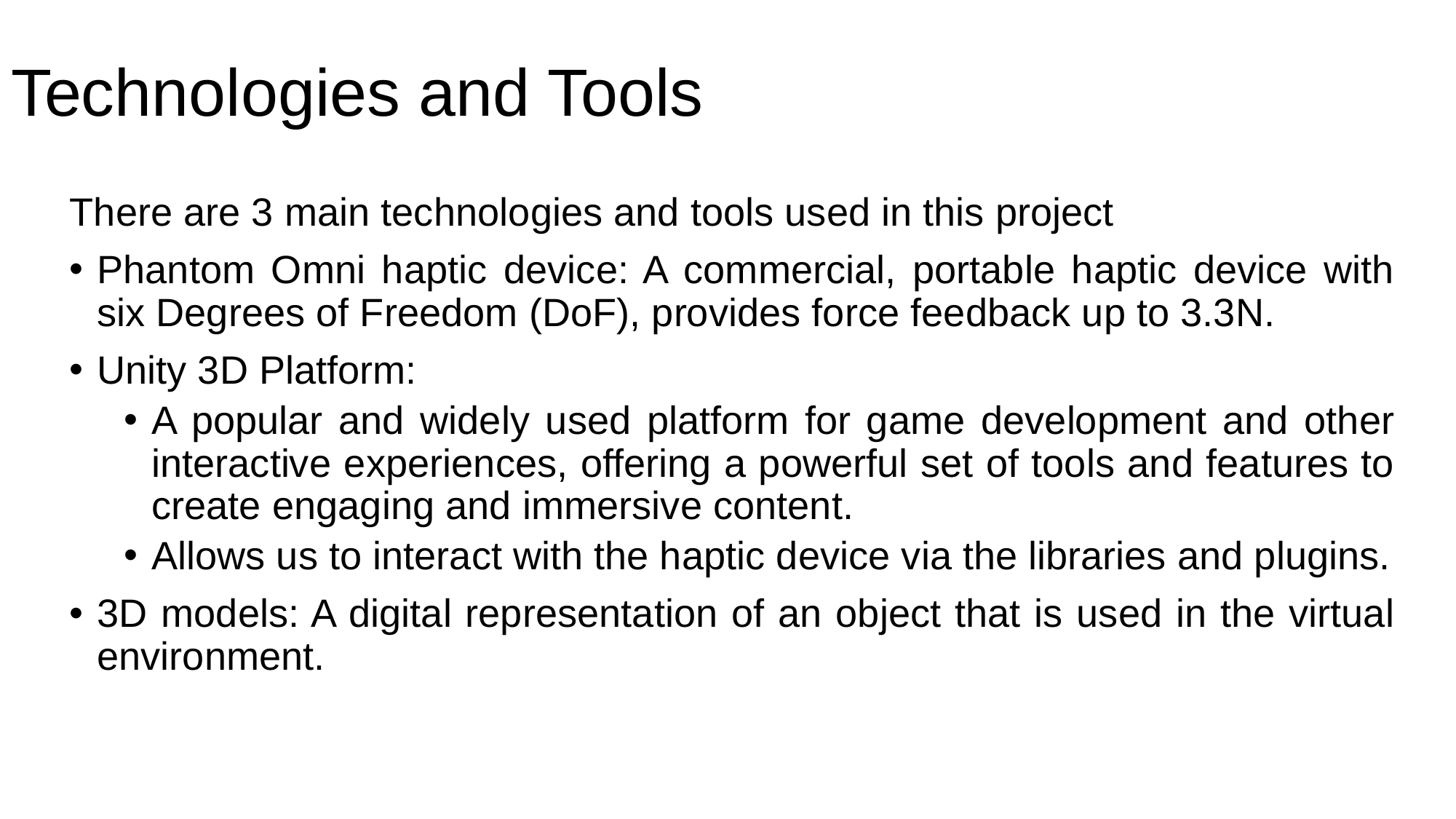

# Technologies and Tools
There are 3 main technologies and tools used in this project
Phantom Omni haptic device: A commercial, portable haptic device with six Degrees of Freedom (DoF), provides force feedback up to 3.3N.
Unity 3D Platform:
A popular and widely used platform for game development and other interactive experiences, offering a powerful set of tools and features to create engaging and immersive content.
Allows us to interact with the haptic device via the libraries and plugins.
3D models: A digital representation of an object that is used in the virtual environment.